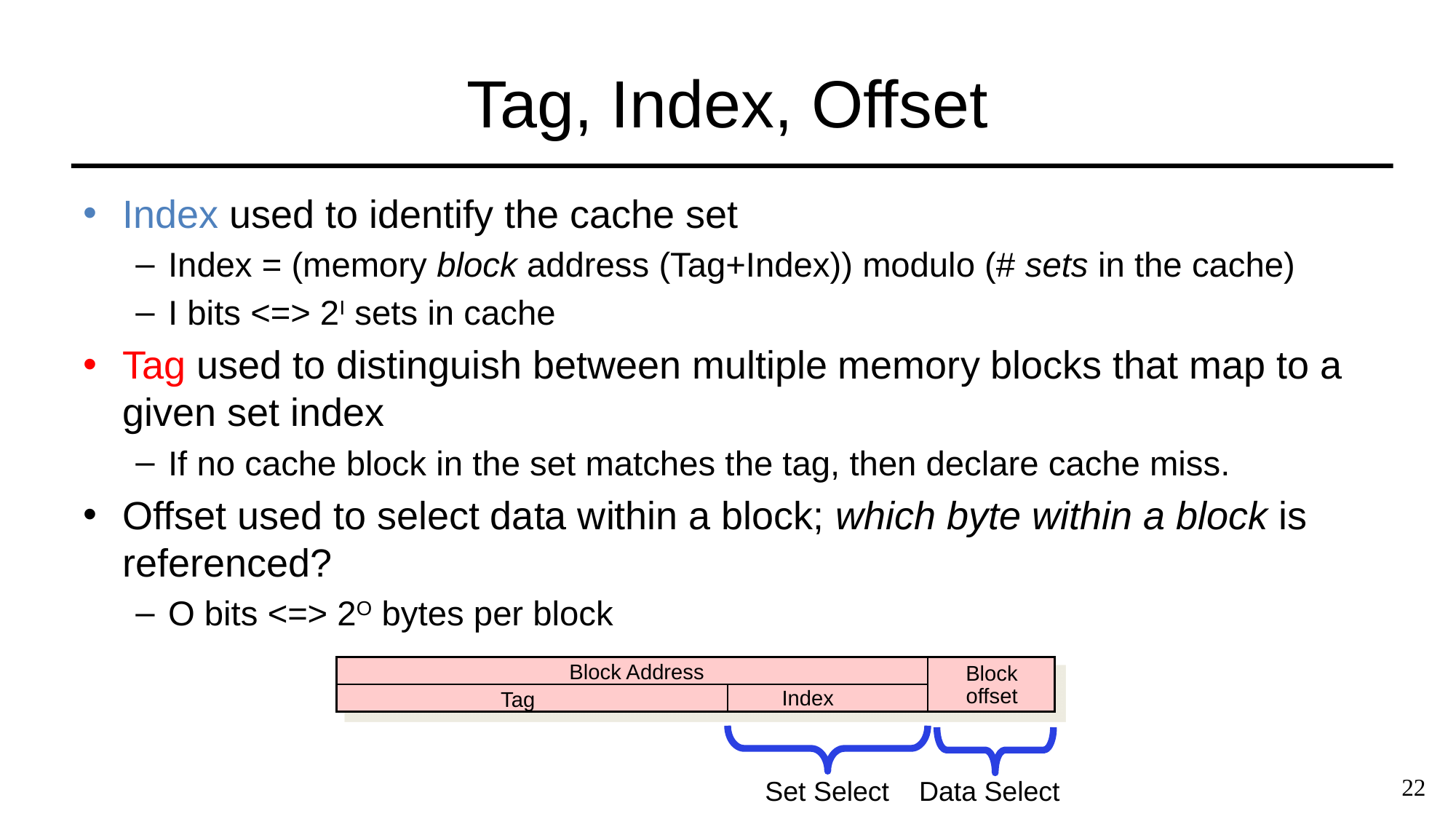

# Tag, Index, Offset
Index used to identify the cache set
Index = (memory block address (Tag+Index)) modulo (# sets in the cache)
I bits <=> 2I sets in cache
Tag used to distinguish between multiple memory blocks that map to a given set index
If no cache block in the set matches the tag, then declare cache miss.
Offset used to select data within a block; which byte within a block is referenced?
O bits <=> 2O bytes per block

Block Address

Block
offset
Index
Tag

Set Select
Data Select
22